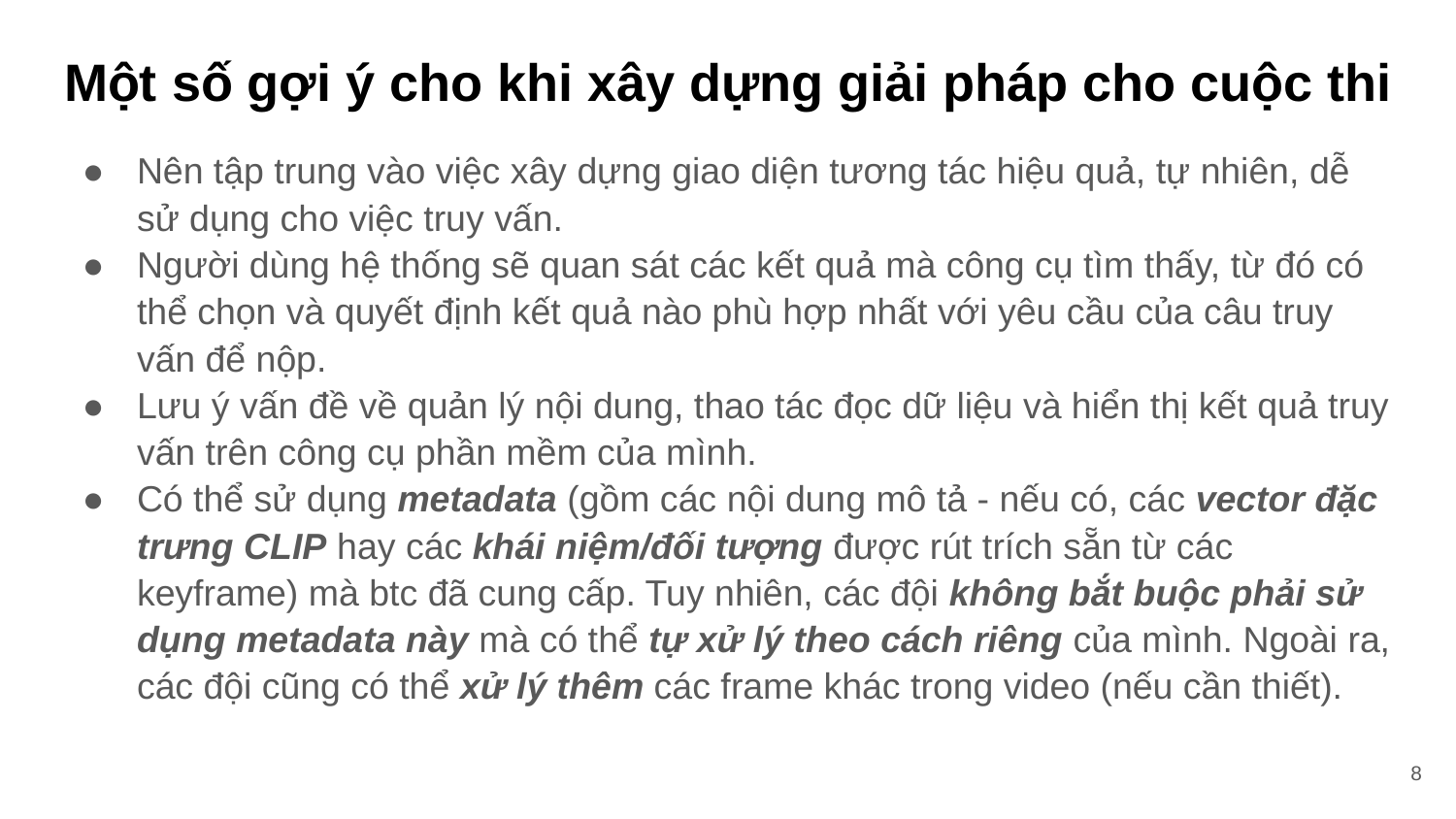

# Một số gợi ý cho khi xây dựng giải pháp cho cuộc thi
Nên tập trung vào việc xây dựng giao diện tương tác hiệu quả, tự nhiên, dễ sử dụng cho việc truy vấn.
Người dùng hệ thống sẽ quan sát các kết quả mà công cụ tìm thấy, từ đó có thể chọn và quyết định kết quả nào phù hợp nhất với yêu cầu của câu truy vấn để nộp.
Lưu ý vấn đề về quản lý nội dung, thao tác đọc dữ liệu và hiển thị kết quả truy vấn trên công cụ phần mềm của mình.
Có thể sử dụng metadata (gồm các nội dung mô tả - nếu có, các vector đặc trưng CLIP hay các khái niệm/đối tượng được rút trích sẵn từ các keyframe) mà btc đã cung cấp. Tuy nhiên, các đội không bắt buộc phải sử dụng metadata này mà có thể tự xử lý theo cách riêng của mình. Ngoài ra, các đội cũng có thể xử lý thêm các frame khác trong video (nếu cần thiết).
8